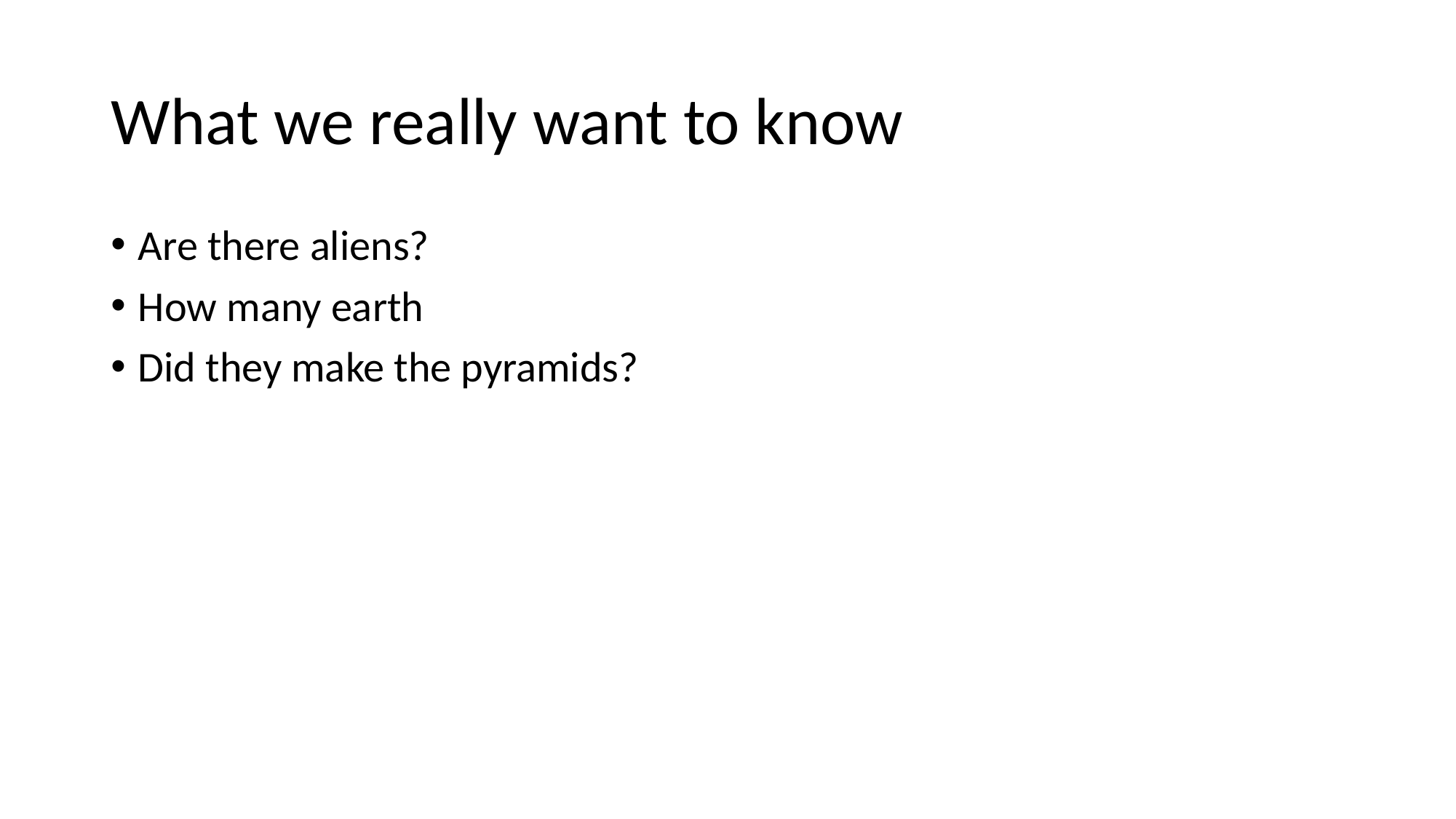

# What we really want to know
Are there aliens?
How many earth
Did they make the pyramids?